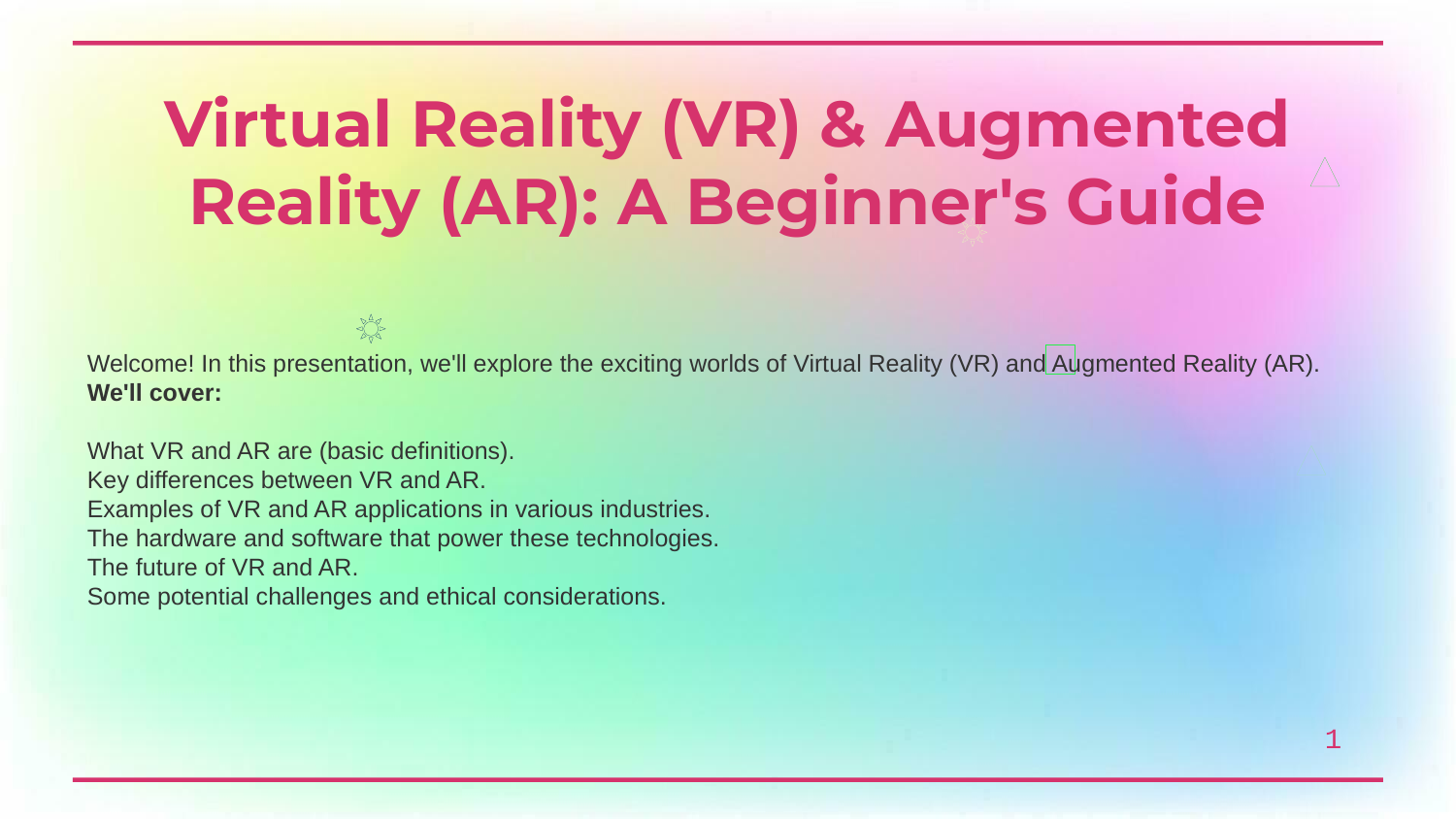

Virtual Reality (VR) & Augmented Reality (AR): A Beginner's Guide

Welcome! In this presentation, we'll explore the exciting worlds of Virtual Reality (VR) and Augmented Reality (AR).
We'll cover:

What VR and AR are (basic definitions).
Key differences between VR and AR.
Examples of VR and AR applications in various industries.
The hardware and software that power these technologies.
The future of VR and AR.
Some potential challenges and ethical considerations.

1